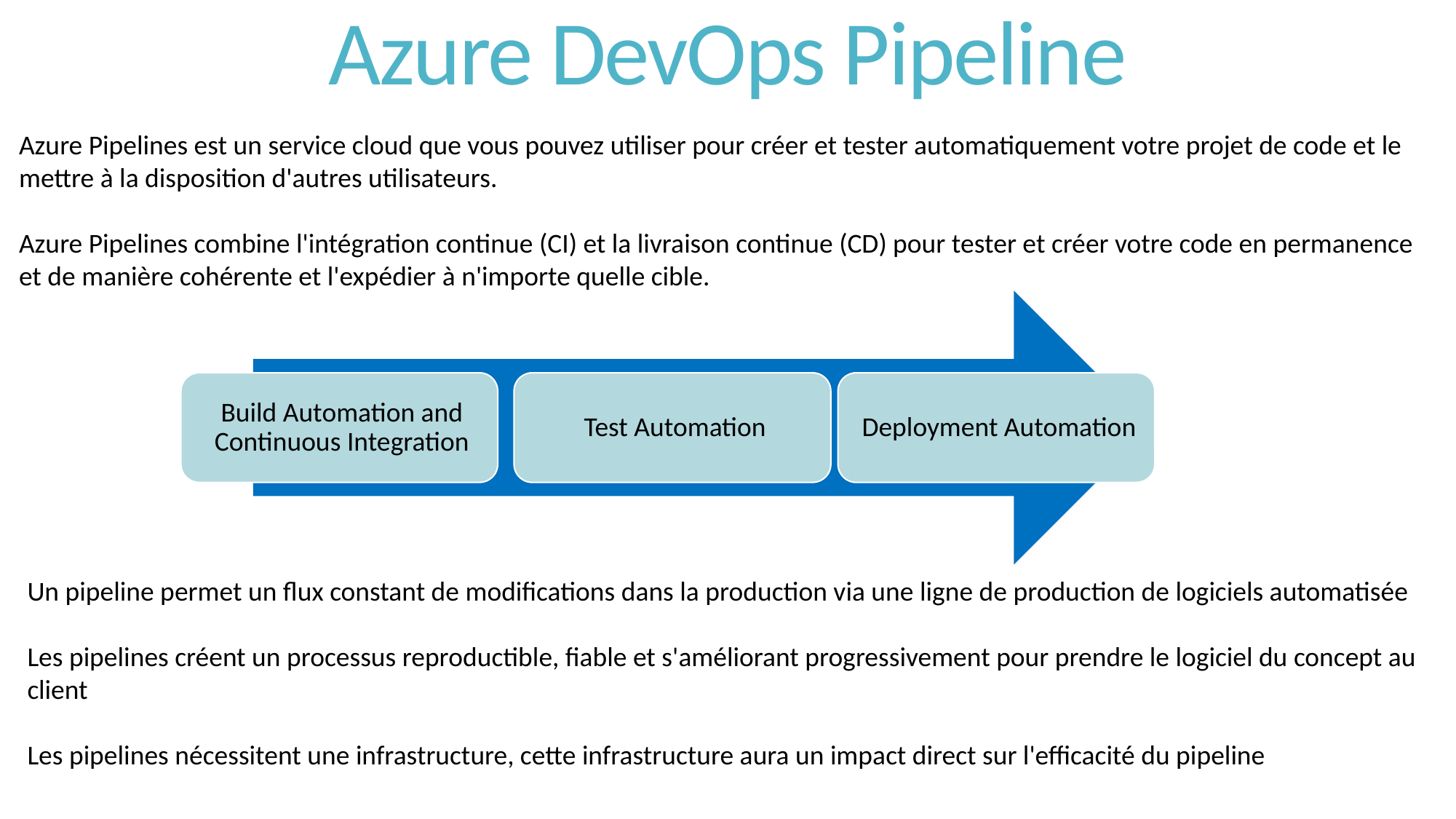

# Azure DevOps Pipeline
Azure Pipelines est un service cloud que vous pouvez utiliser pour créer et tester automatiquement votre projet de code et le mettre à la disposition d'autres utilisateurs.

Azure Pipelines combine l'intégration continue (CI) et la livraison continue (CD) pour tester et créer votre code en permanence et de manière cohérente et l'expédier à n'importe quelle cible.
Build Automation and Continuous Integration
Test Automation
Deployment Automation
Un pipeline permet un flux constant de modifications dans la production via une ligne de production de logiciels automatisée

Les pipelines créent un processus reproductible, fiable et s'améliorant progressivement pour prendre le logiciel du concept au client

Les pipelines nécessitent une infrastructure, cette infrastructure aura un impact direct sur l'efficacité du pipeline